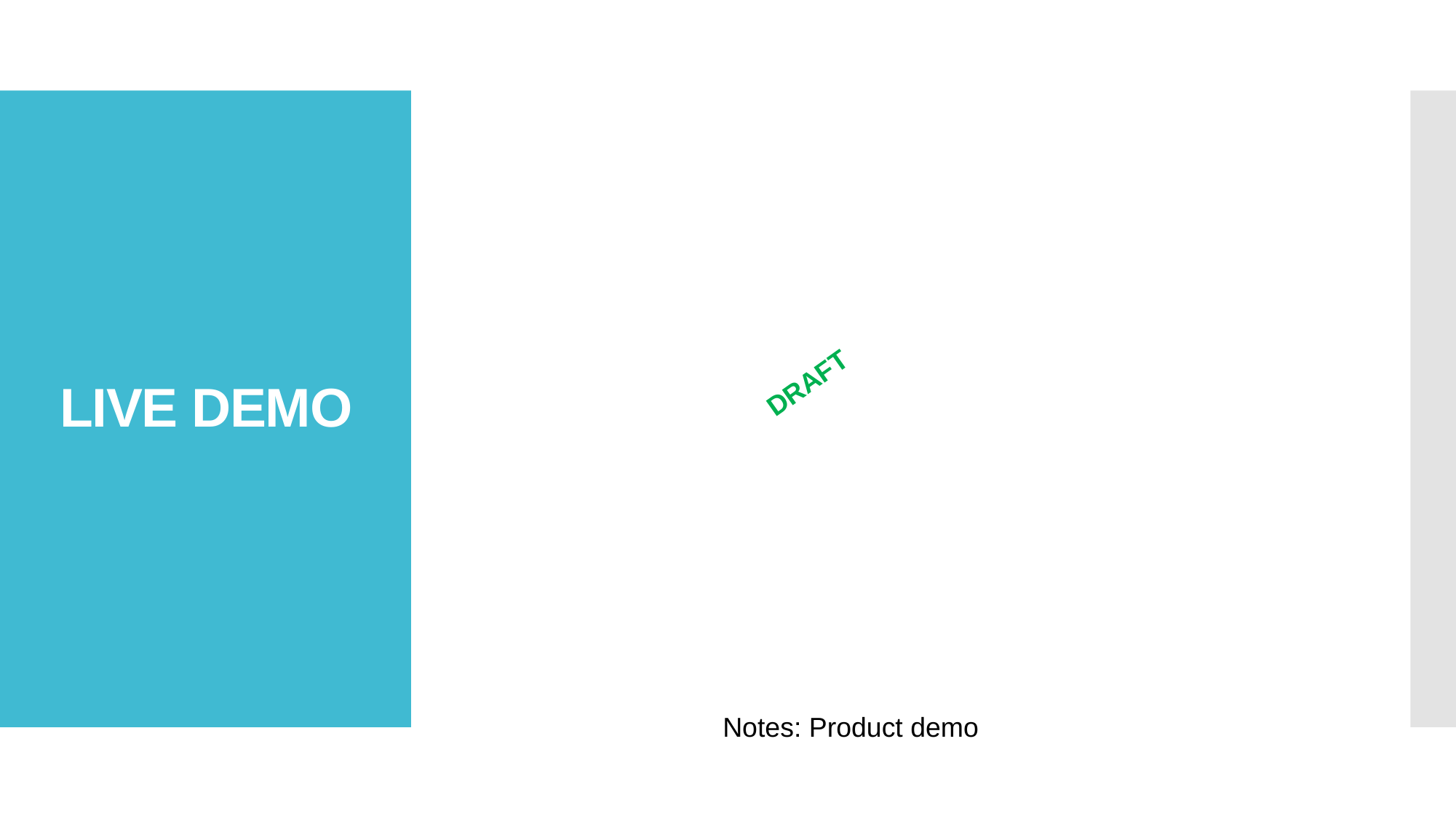

# LIVE DEMO
DRAFT
Notes: Product demo